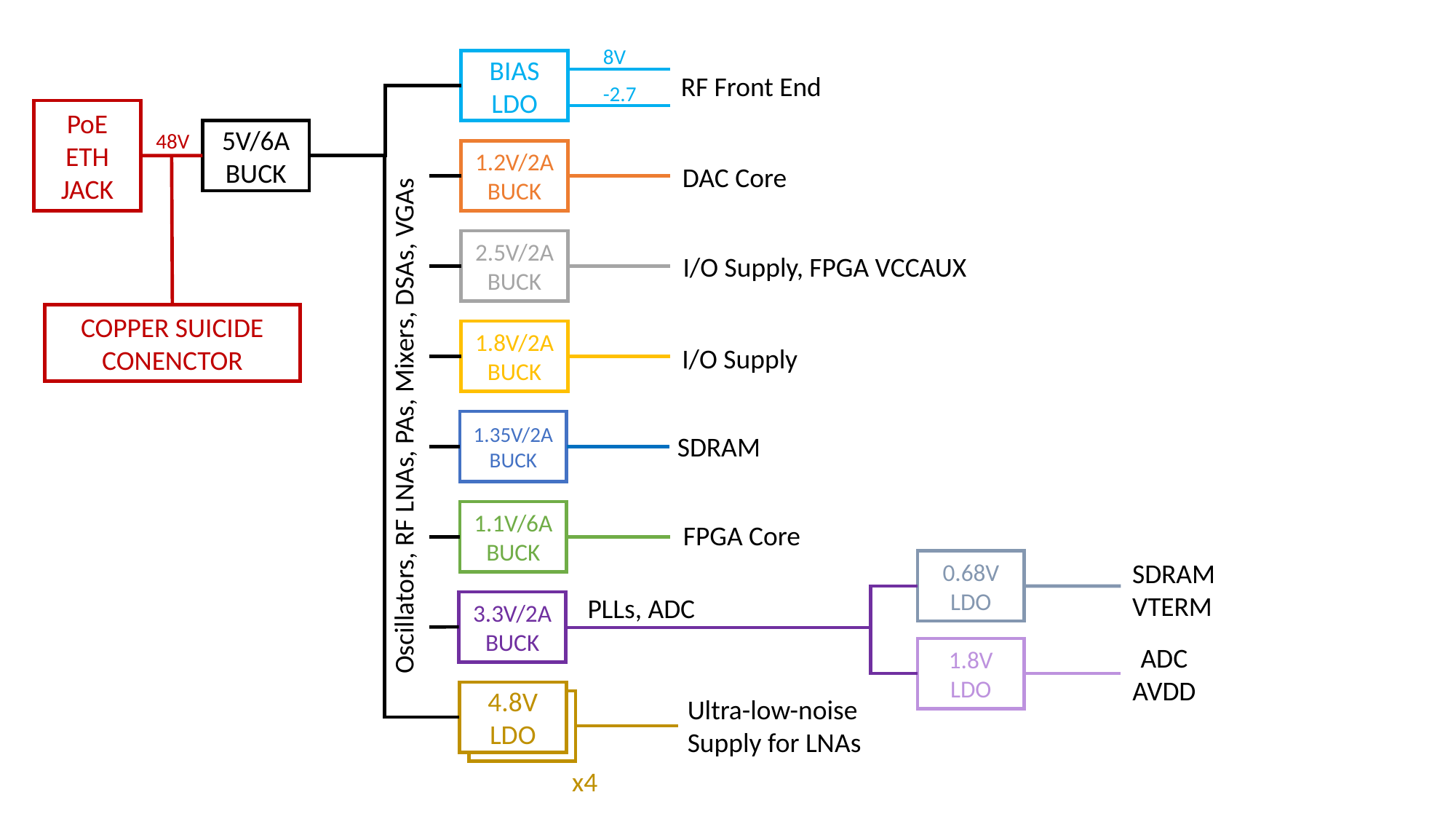

8V
BIAS
LDO
RF Front End
-2.7
PoE
ETH
JACK
5V/6A
BUCK
48V
1.2V/2A
BUCK
DAC Core
2.5V/2A
BUCK
I/O Supply, FPGA VCCAUX
COPPER SUICIDE CONENCTOR
1.8V/2A BUCK
I/O Supply
Oscillators, RF LNAs, PAs, Mixers, DSAs, VGAs
1.35V/2A
BUCK
SDRAM
1.1V/6A
BUCK
FPGA Core
0.68V
LDO
SDRAM
VTERM
PLLs, ADC
3.3V/2A
BUCK
ADC
AVDD
1.8V
LDO
4.8V
LDO
Ultra-low-noise
Supply for LNAs
5V/6A
BUCK
x4